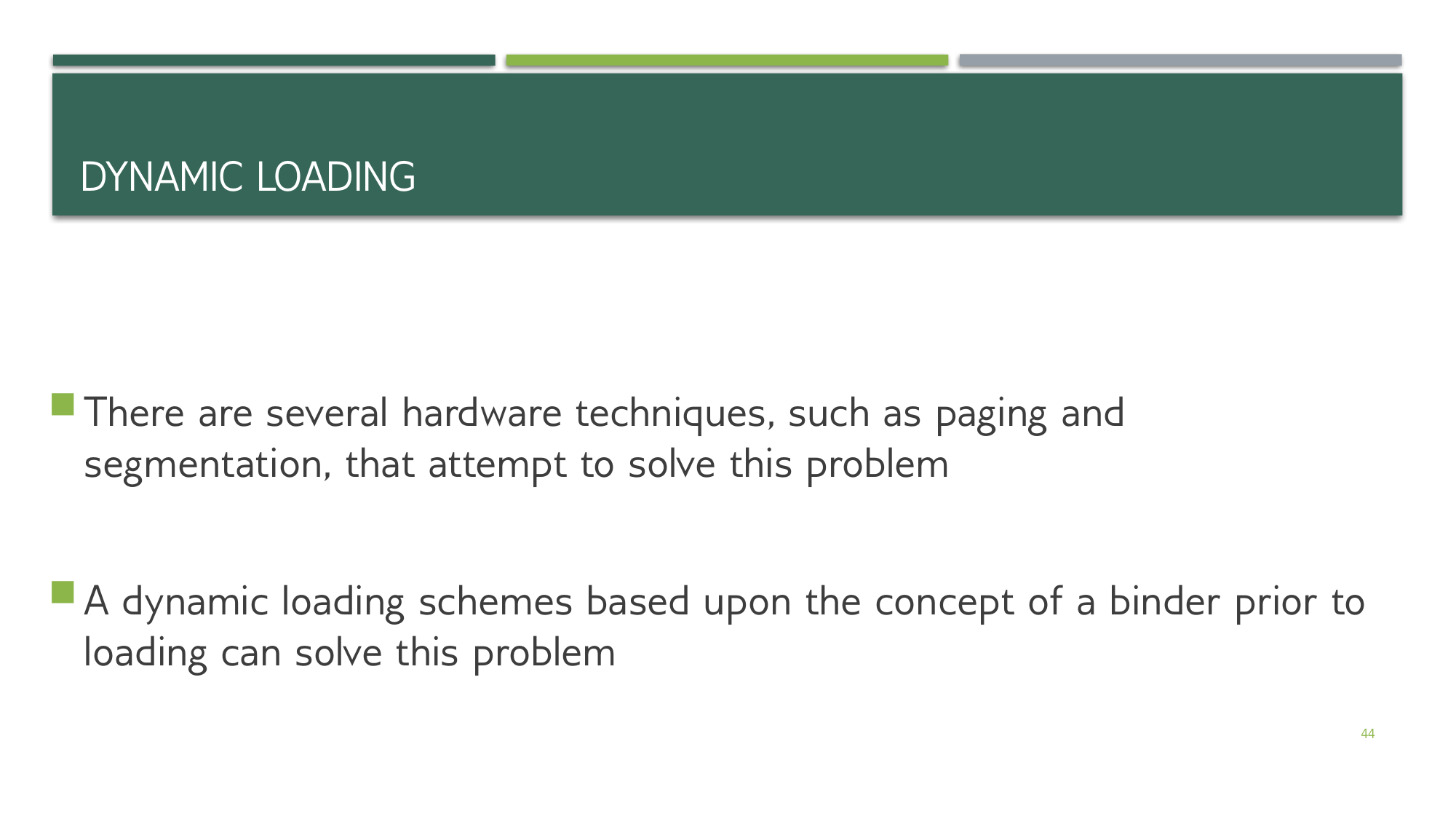

# Dynamic loading
There are several hardware techniques, such as paging and segmentation, that attempt to solve this problem

A dynamic loading schemes based upon the concept of a binder prior to loading can solve this problem
44